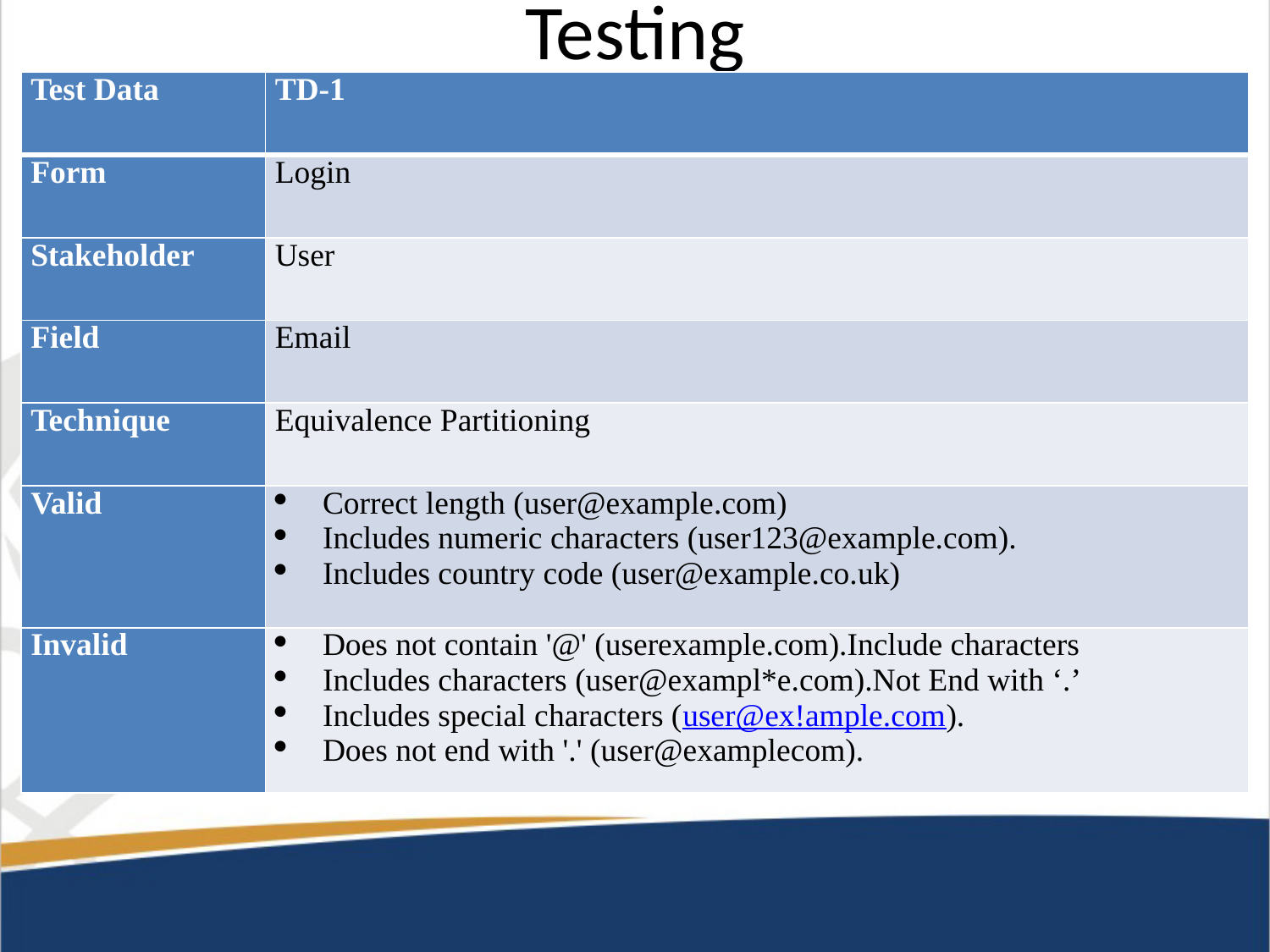

# Testing
| Test Data | TD-1 |
| --- | --- |
| Form | Login |
| Stakeholder | User |
| Field | Email |
| Technique | Equivalence Partitioning |
| Valid | Correct length (user@example.com) Includes numeric characters (user123@example.com). Includes country code (user@example.co.uk) |
| Invalid | Does not contain '@' (userexample.com).Include characters Includes characters (user@exampl\*e.com).Not End with ‘.’ Includes special characters (user@ex!ample.com). Does not end with '.' (user@examplecom). |